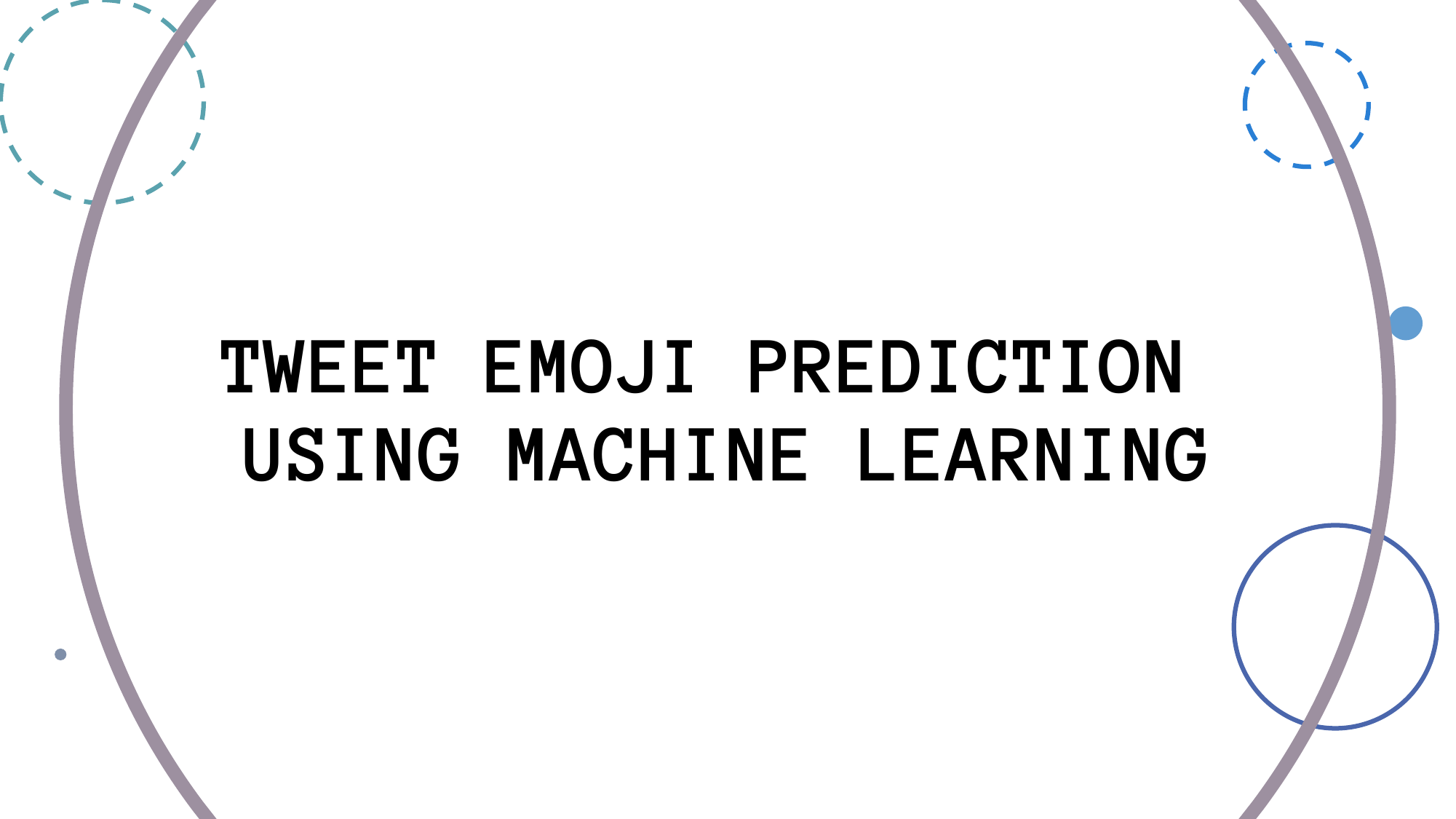

# TWEET EMOJI PREDICTION USING MACHINE LEARNING